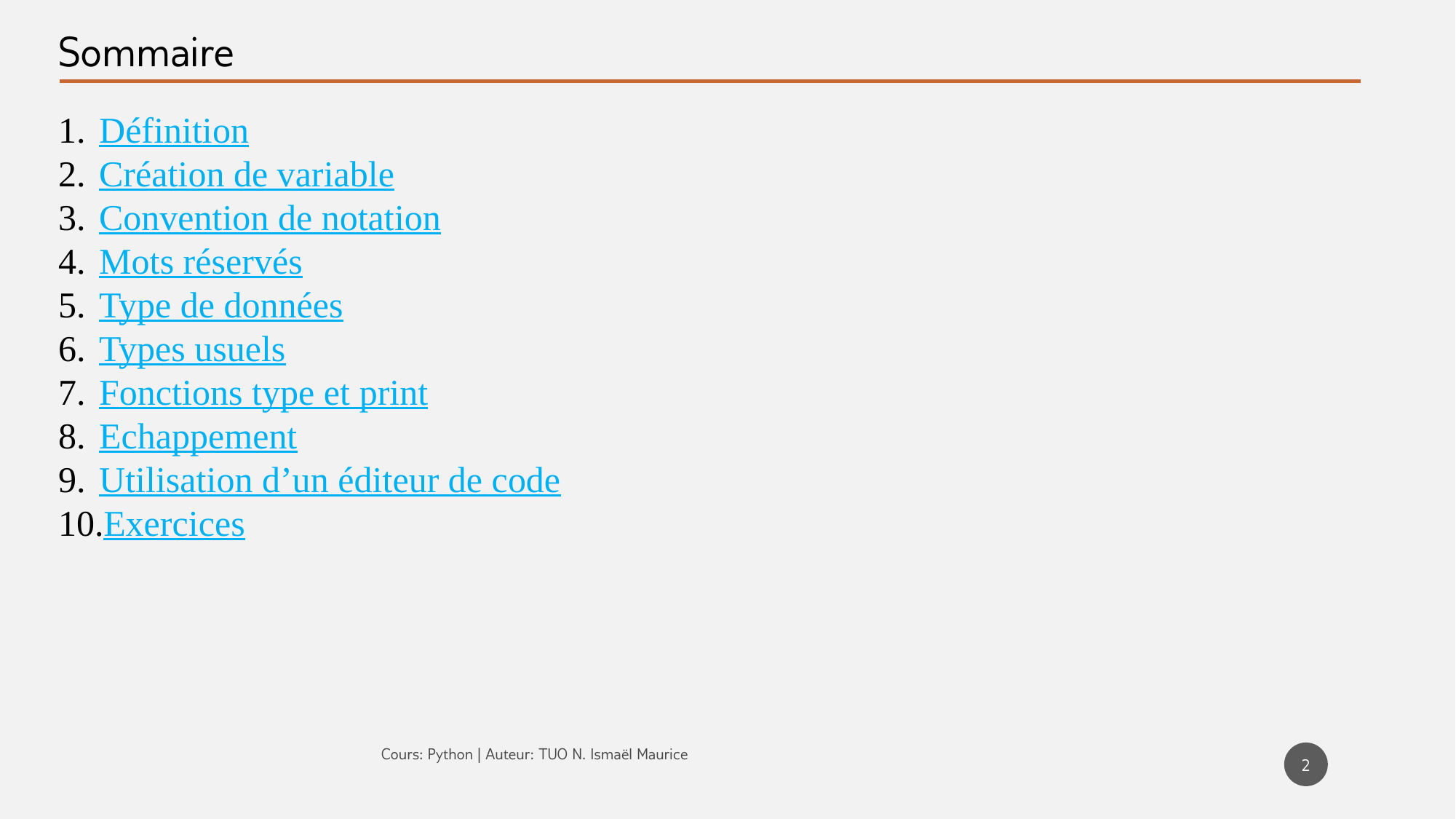

Sommaire
Définition
Création de variable
Convention de notation
Mots réservés
Type de données
Types usuels
Fonctions type et print
Echappement
Utilisation d’un éditeur de code
Exercices
2
Cours: Python | Auteur: TUO N. Ismaël Maurice